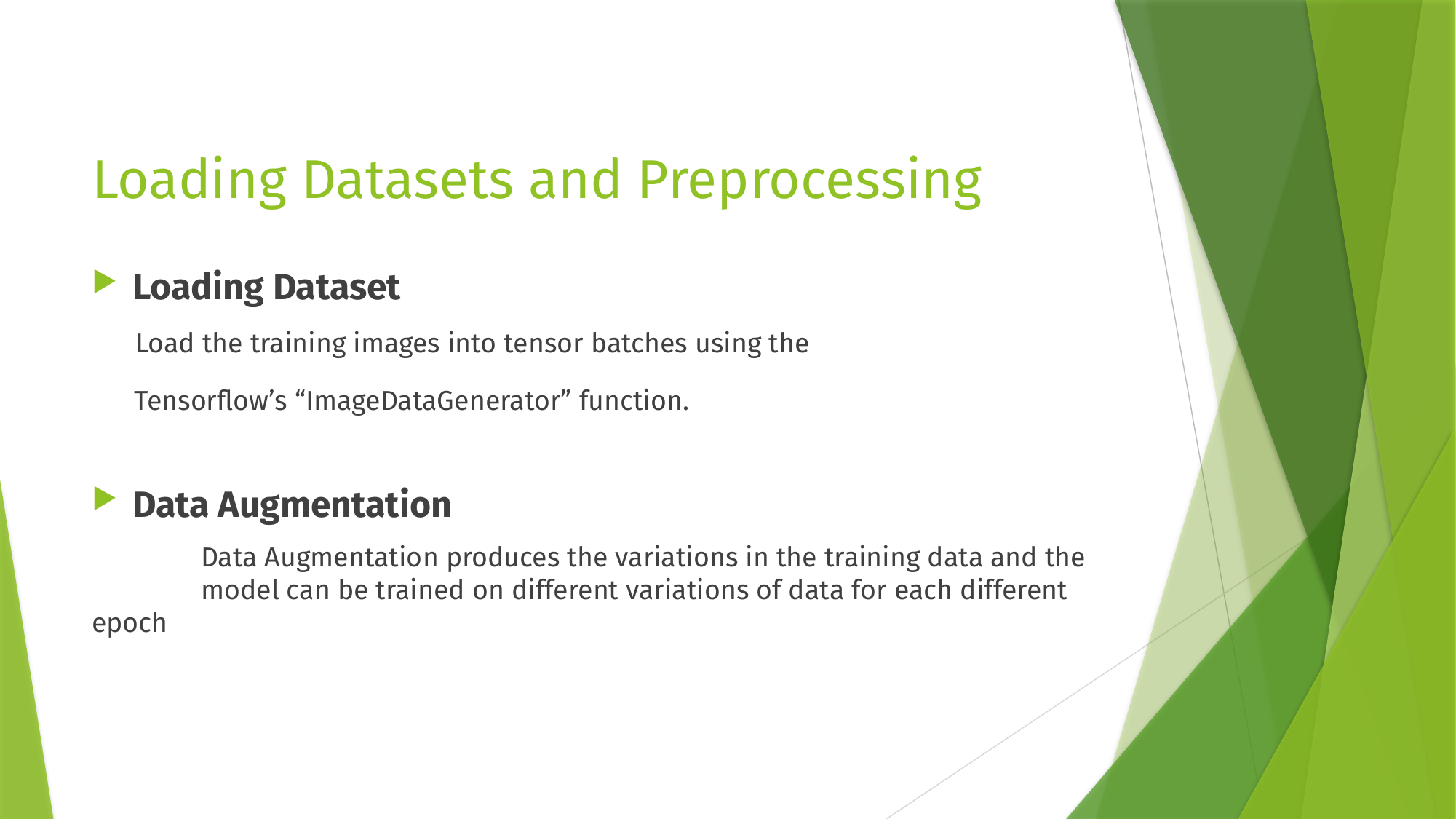

# Loading Datasets and Preprocessing
Loading Dataset
      Load the training images into tensor batches using the
     Tensorflow’s “ImageDataGenerator” function.

Data Augmentation
	Data Augmentation produces the variations in the training data and the 	model can be trained on different variations of data for each different epoch